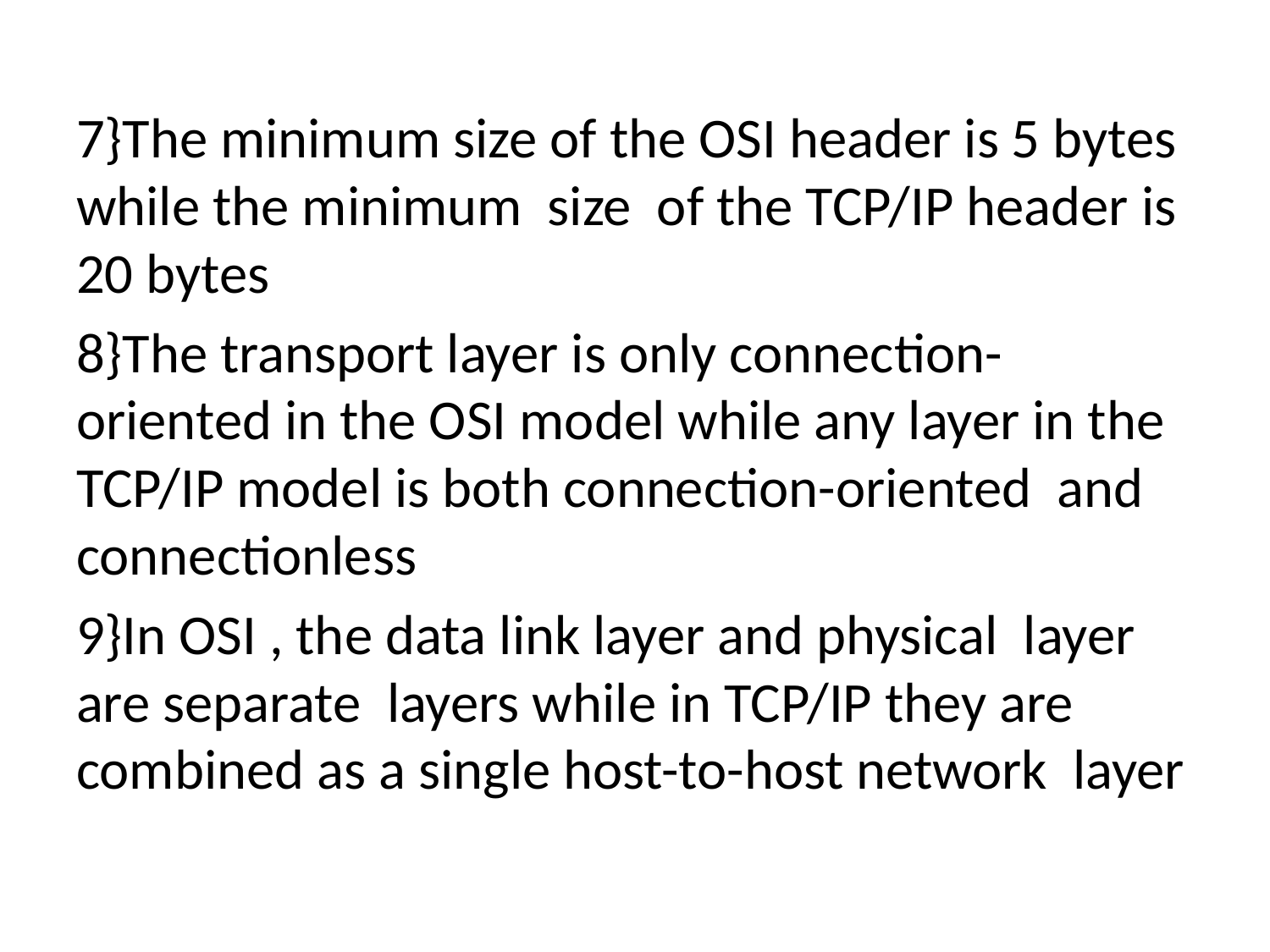

#
7}The minimum size of the OSI header is 5 bytes while the minimum  size  of the TCP/IP header is 20 bytes
8}The transport layer is only connection-oriented in the OSI model while any layer in the TCP/IP model is both connection-oriented  and connectionless
9}In OSI , the data link layer and physical  layer are separate  layers while in TCP/IP they are combined as a single host-to-host network  layer